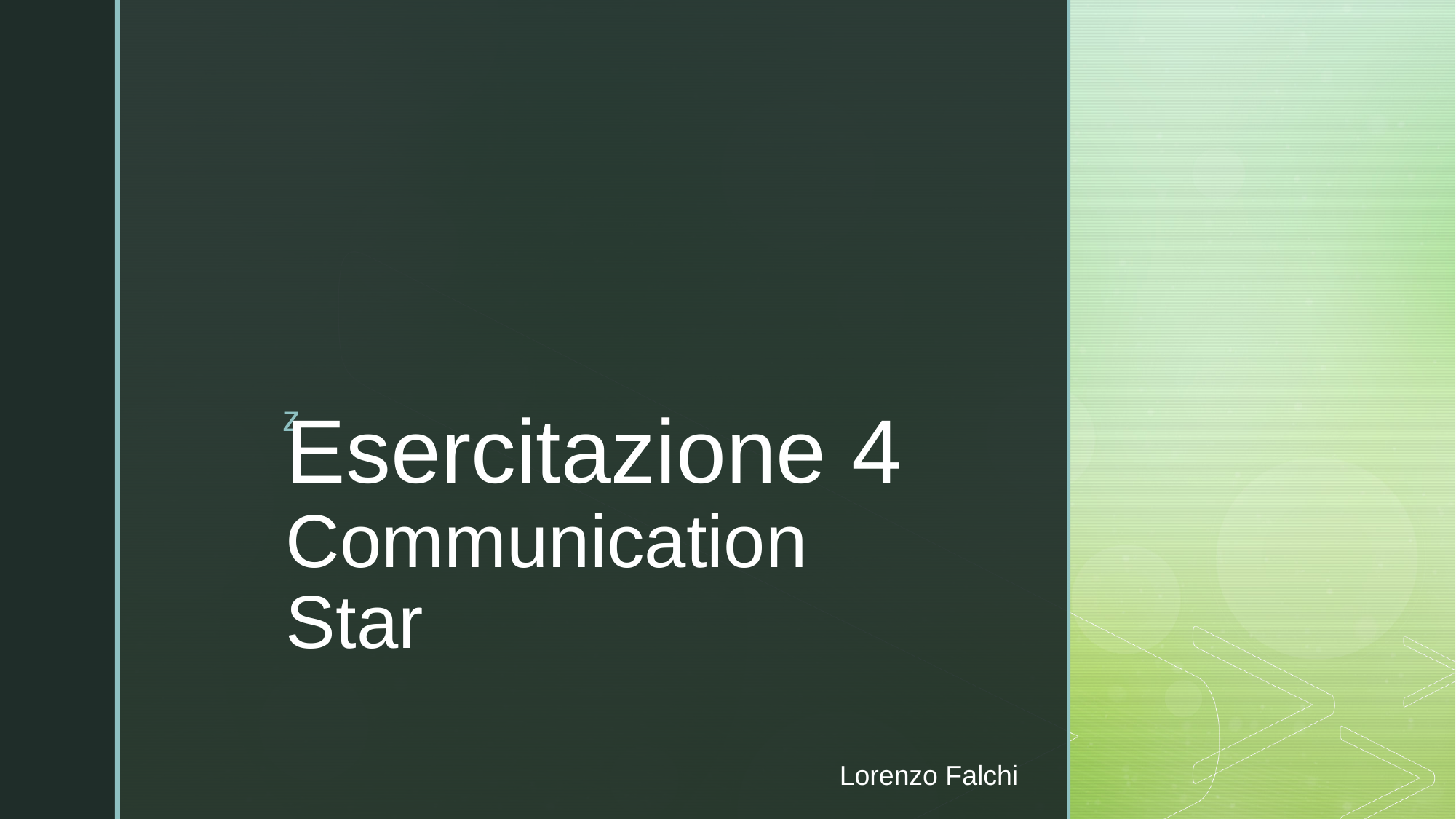

# Esercitazione 4 Communication Star
Lorenzo Falchi